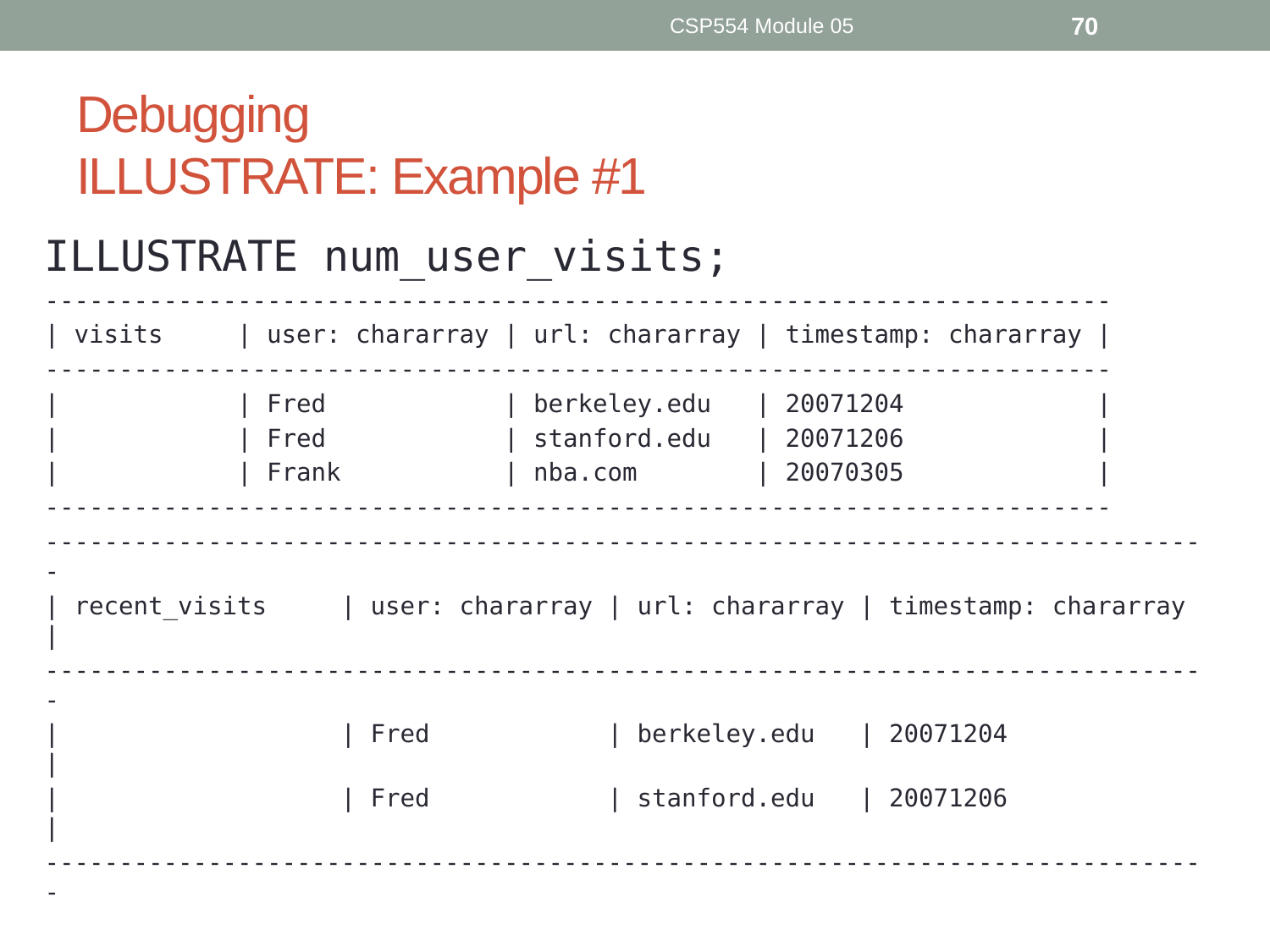

CSP554 Module 05
70
# Debugging ILLUSTRATE: Example #1
ILLUSTRATE num_user_visits;
------------------------------------------------------------------------
| visits     | user: chararray | url: chararray | timestamp: chararray |
------------------------------------------------------------------------
|            | Fred            | berkeley.edu   | 20071204             |
|            | Fred            | stanford.edu   | 20071206             |
|            | Frank           | nba.com        | 20070305             |
------------------------------------------------------------------------
-------------------------------------------------------------------------------
| recent_visits     | user: chararray | url: chararray | timestamp: chararray |
-------------------------------------------------------------------------------
|                   | Fred            | berkeley.edu   | 20071204             |
|                   | Fred            | stanford.edu   | 20071206             |
-------------------------------------------------------------------------------